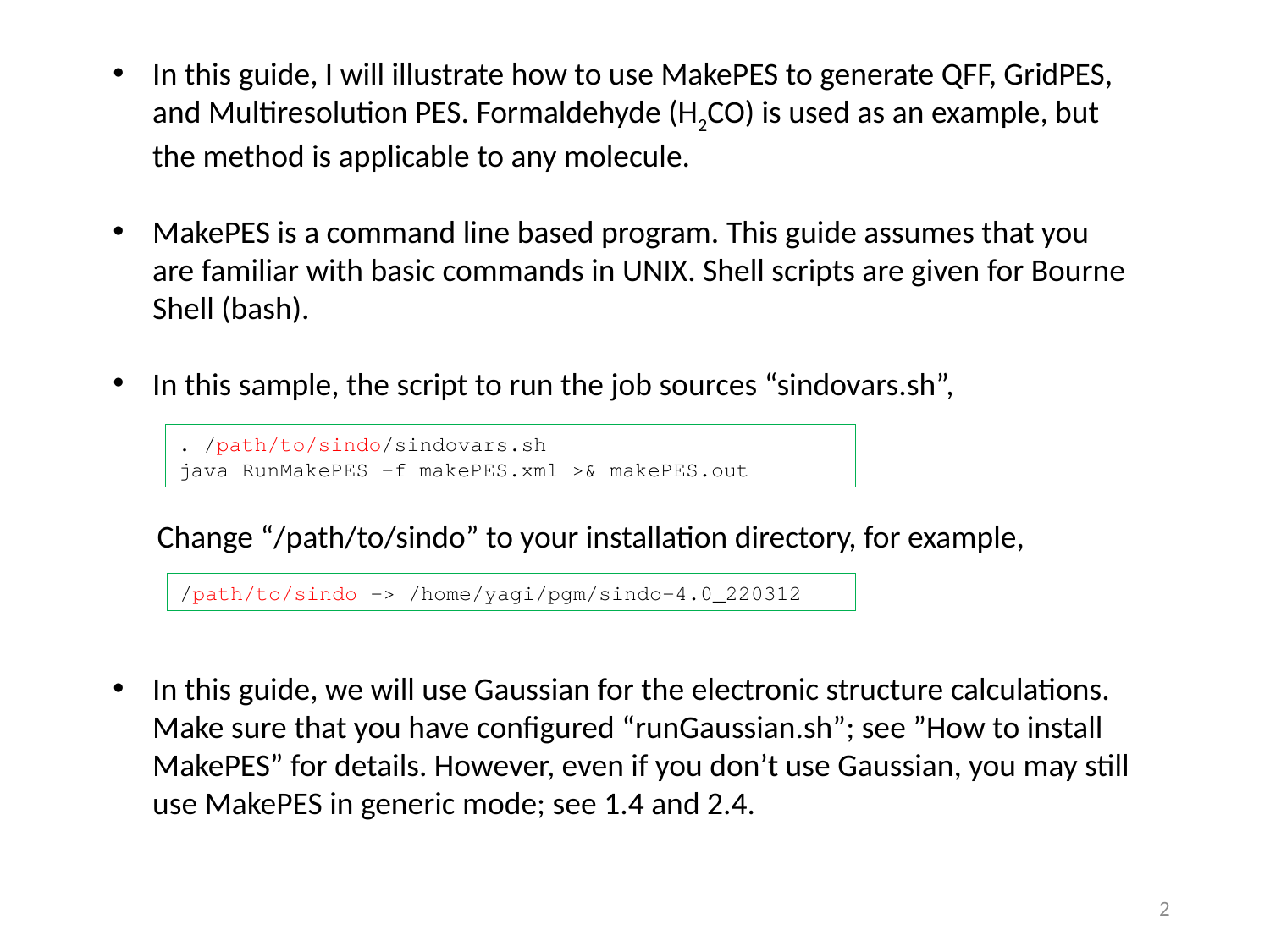

In this guide, I will illustrate how to use MakePES to generate QFF, GridPES, and Multiresolution PES. Formaldehyde (H2CO) is used as an example, but the method is applicable to any molecule.

MakePES is a command line based program. This guide assumes that you are familiar with basic commands in UNIX. Shell scripts are given for Bourne Shell (bash).

In this sample, the script to run the job sources “sindovars.sh”,

Change “/path/to/sindo” to your installation directory, for example,

In this guide, we will use Gaussian for the electronic structure calculations. Make sure that you have configured “runGaussian.sh”; see ”How to install MakePES” for details. However, even if you don’t use Gaussian, you may still use MakePES in generic mode; see 1.4 and 2.4.
. /path/to/sindo/sindovars.sh
java RunMakePES -f makePES.xml >& makePES.out
/path/to/sindo -> /home/yagi/pgm/sindo-4.0_220312
2